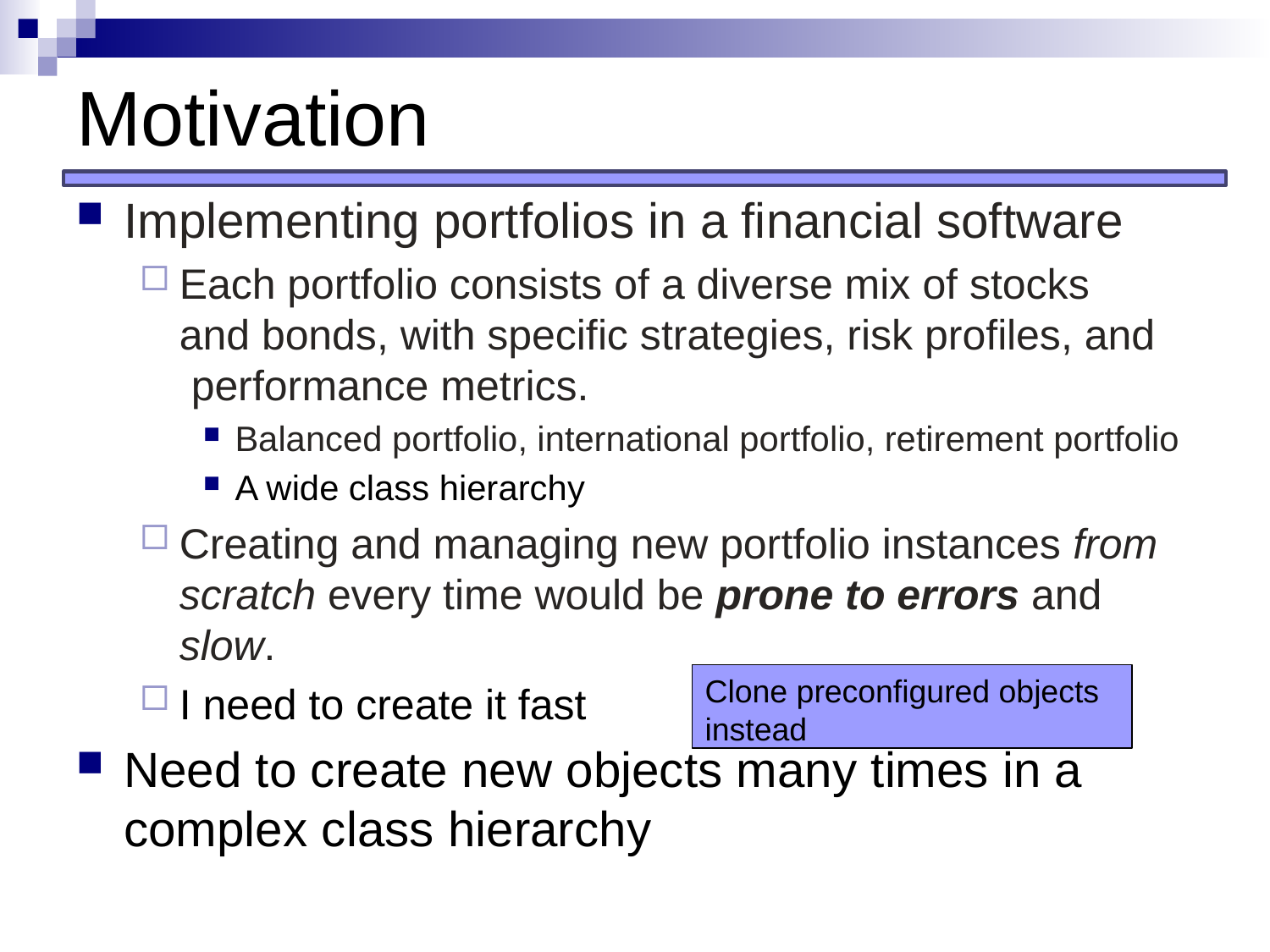

# Motivation
Implementing portfolios in a financial software
Each portfolio consists of a diverse mix of stocks and bonds, with specific strategies, risk profiles, and  performance metrics.
Balanced portfolio, international portfolio, retirement portfolio
A wide class hierarchy
Creating and managing new portfolio instances from  scratch every time would be prone to errors and slow.
I need to create it fast
Need to create new objects many times in a complex class hierarchy
Clone preconfigured objects instead